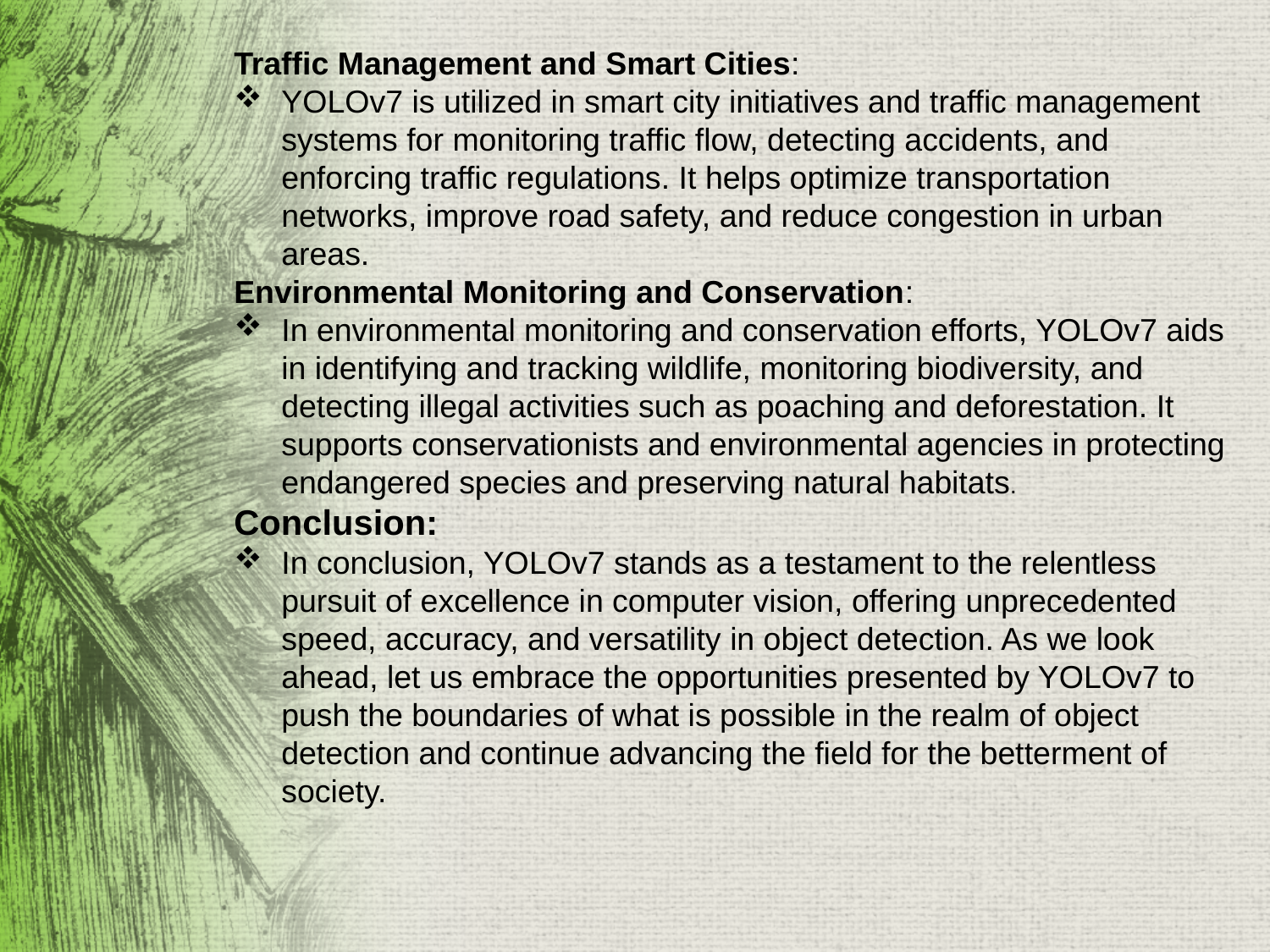

Traffic Management and Smart Cities:
YOLOv7 is utilized in smart city initiatives and traffic management systems for monitoring traffic flow, detecting accidents, and enforcing traffic regulations. It helps optimize transportation networks, improve road safety, and reduce congestion in urban areas.
Environmental Monitoring and Conservation:
In environmental monitoring and conservation efforts, YOLOv7 aids in identifying and tracking wildlife, monitoring biodiversity, and detecting illegal activities such as poaching and deforestation. It supports conservationists and environmental agencies in protecting endangered species and preserving natural habitats.
Conclusion:
In conclusion, YOLOv7 stands as a testament to the relentless pursuit of excellence in computer vision, offering unprecedented speed, accuracy, and versatility in object detection. As we look ahead, let us embrace the opportunities presented by YOLOv7 to push the boundaries of what is possible in the realm of object detection and continue advancing the field for the betterment of society.